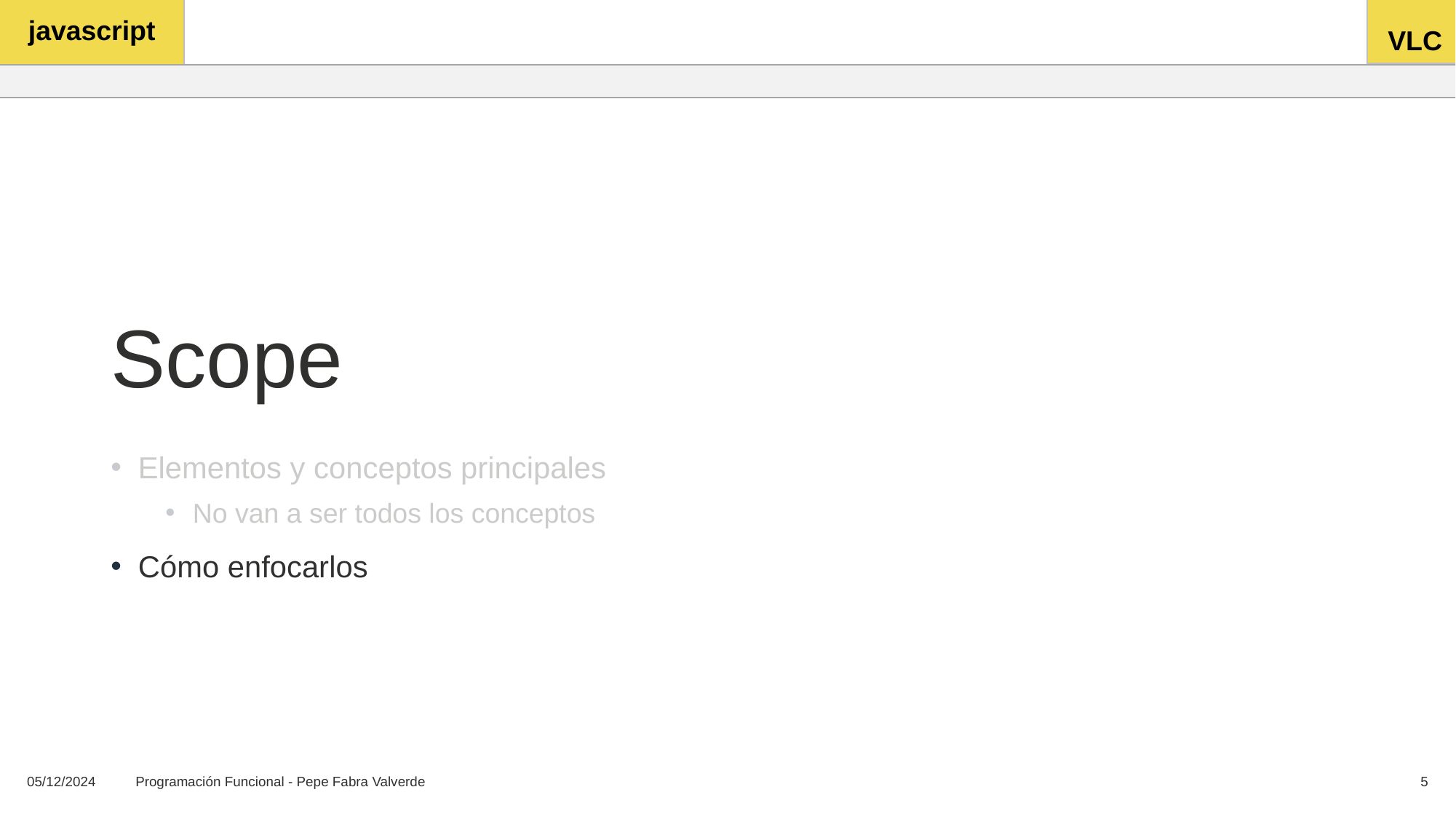

# Scope

Elementos y conceptos principales
No van a ser todos los conceptos
Cómo enfocarlos
05/12/2024
Programación Funcional - Pepe Fabra Valverde
5